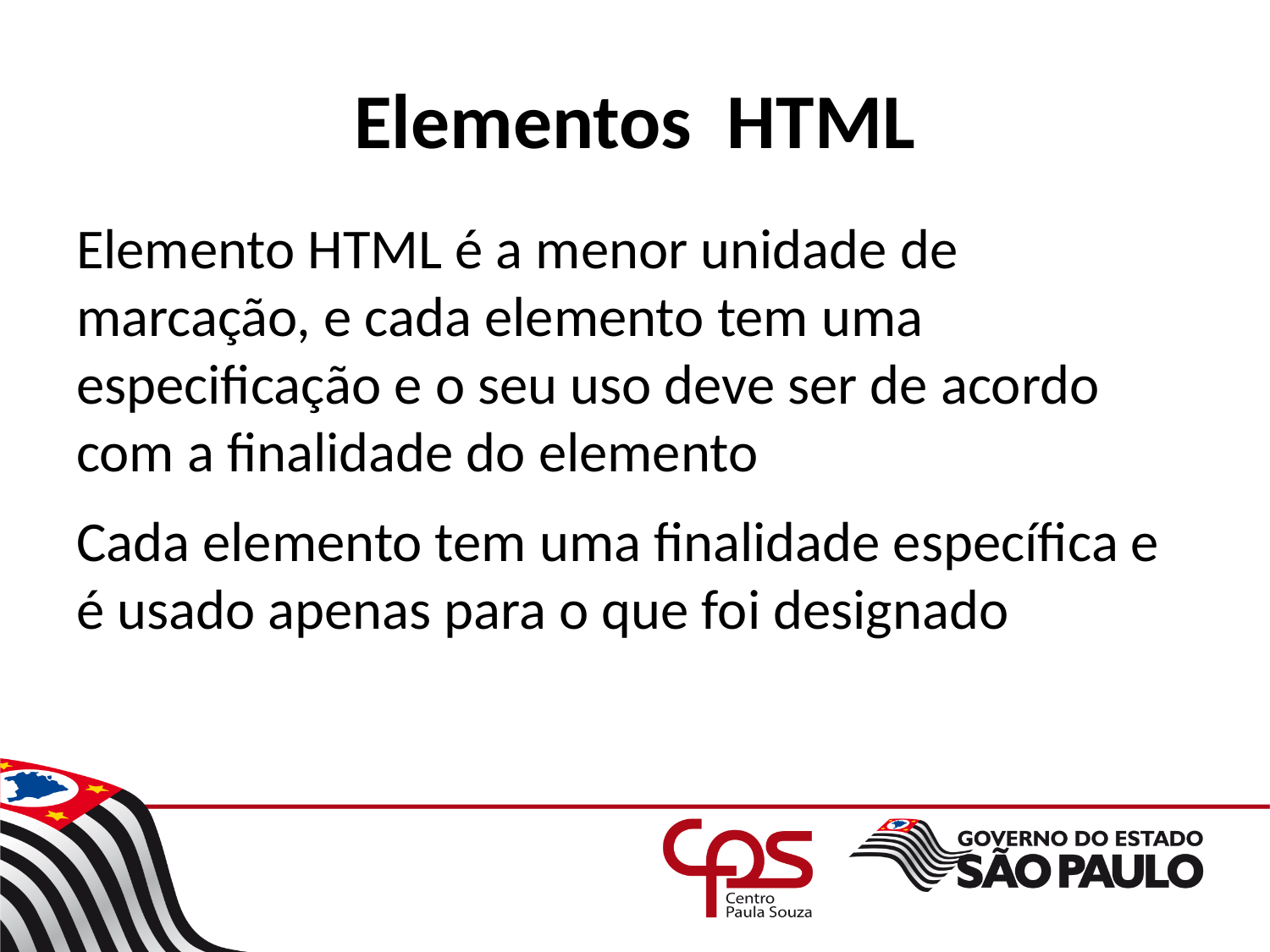

# Elementos  HTML
Elemento HTML é a menor unidade de marcação, e cada elemento tem uma especificação e o seu uso deve ser de acordo com a finalidade do elemento
Cada elemento tem uma finalidade específica e é usado apenas para o que foi designado